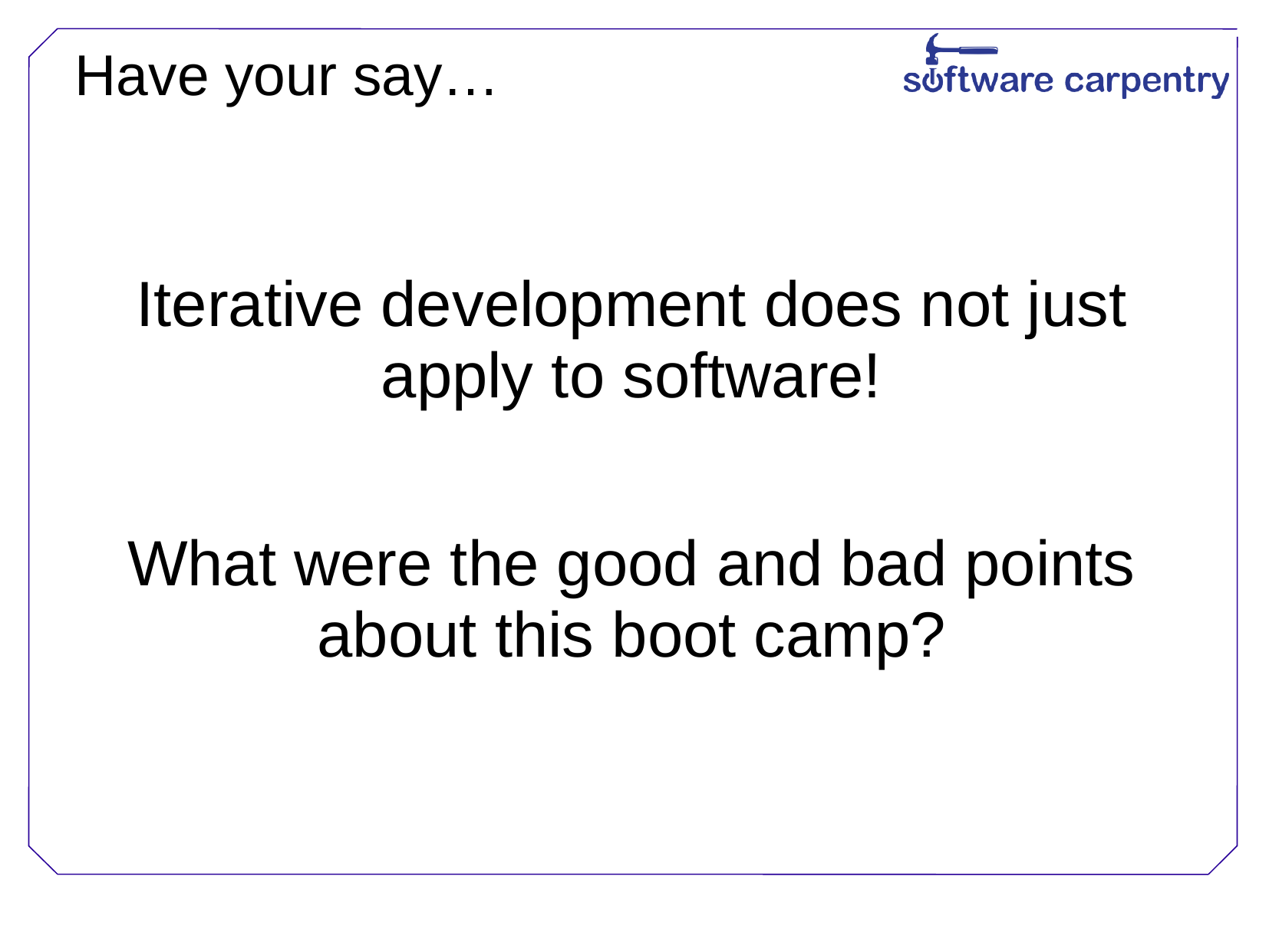

# Have your say…

Iterative development does not just apply to software!

What were the good and bad points about this boot camp?